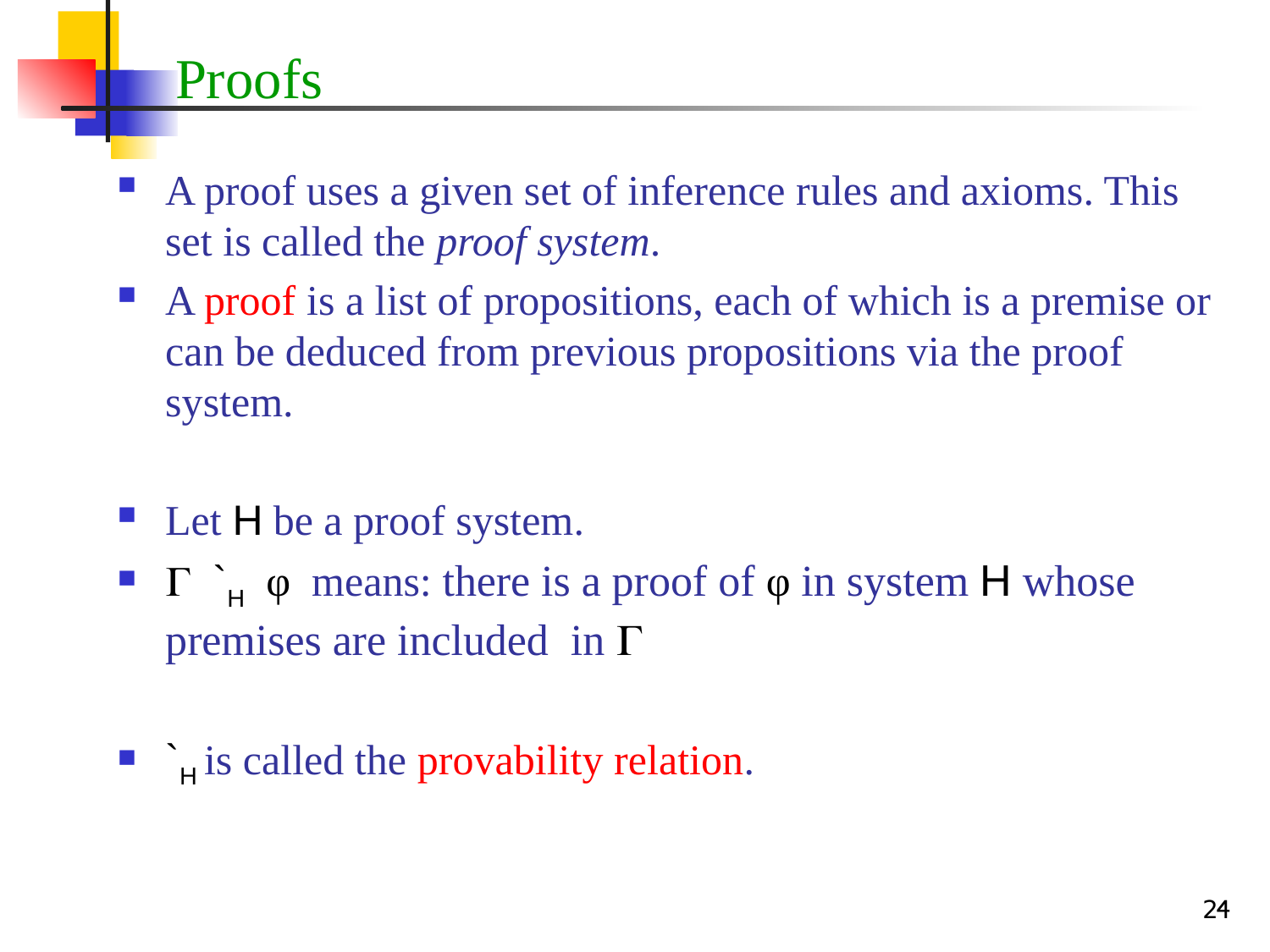

# Proofs
A proof uses a given set of inference rules and axioms. This set is called the proof system.
A proof is a list of propositions, each of which is a premise or can be deduced from previous propositions via the proof system.

Let H be a proof system.
Γ `H φ means: there is a proof of φ in system H whose premises are included  in Γ

`H is called the provability relation.
24